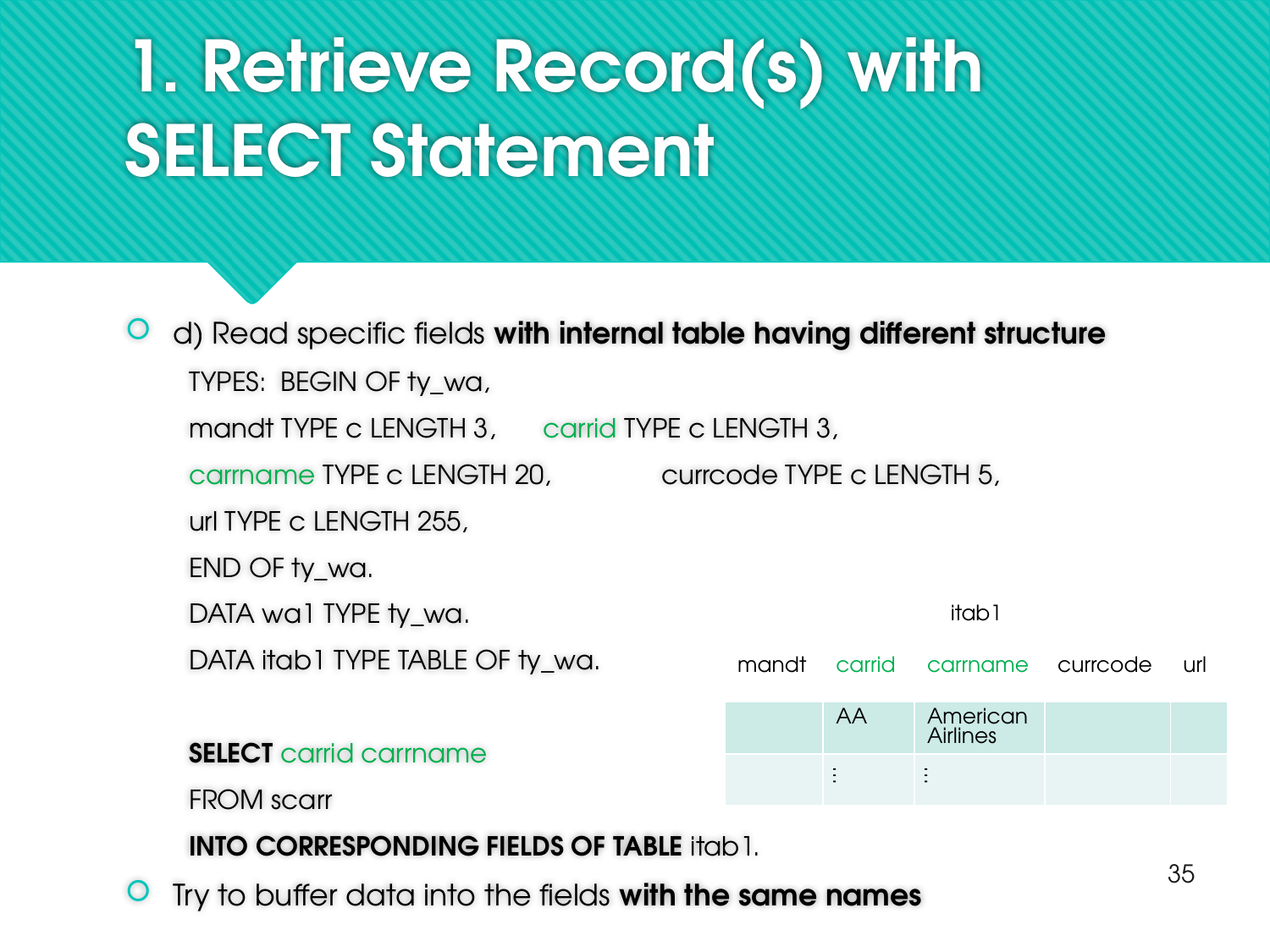

# 1. Retrieve Record(s) with SELECT Statement
d) Read specific fields with internal table having different structure
TYPES:  BEGIN OF ty_wa,
			mandt TYPE c LENGTH 3,		carrid TYPE c LENGTH 3,
			carrname TYPE c LENGTH 20,	currcode TYPE c LENGTH 5,
			url TYPE c LENGTH 255,
		END OF ty_wa.
DATA wa1 TYPE ty_wa.
DATA itab1 TYPE TABLE OF ty_wa.

SELECT carrid carrname
FROM scarr
INTO CORRESPONDING FIELDS OF TABLE itab1.
Try to buffer data into the fields with the same names
| itab1 |  |  |  |  |
| --- | --- | --- | --- | --- |
| mandt | carrid | carrname | currcode | url |
|  | AA | American Airlines |  |  |
|  | … | … |  |  |
35